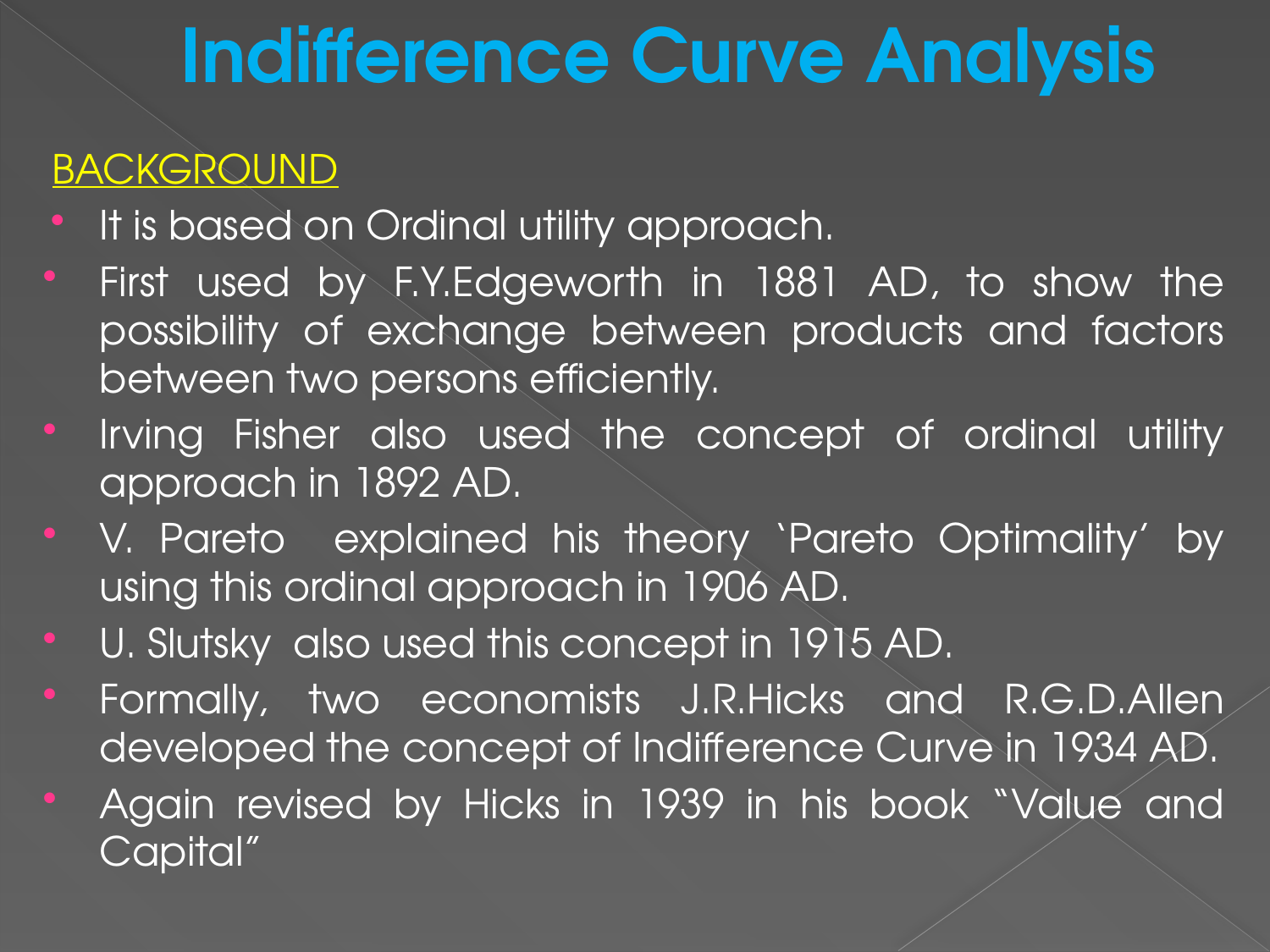

# Indifference Curve Analysis
BACKGROUND
It is based on Ordinal utility approach.
First used by F.Y.Edgeworth in 1881 AD, to show the possibility of exchange between products and factors between two persons efficiently.
Irving Fisher also used the concept of ordinal utility approach in 1892 AD.
V. Pareto  explained his theory ‘Pareto Optimality’ by using this ordinal approach in 1906 AD.
U. Slutsky  also used this concept in 1915 AD.
Formally, two economists J.R.Hicks and R.G.D.Allen developed the concept of Indifference Curve in 1934 AD.
Again revised by Hicks in 1939 in his book “Value and Capital”